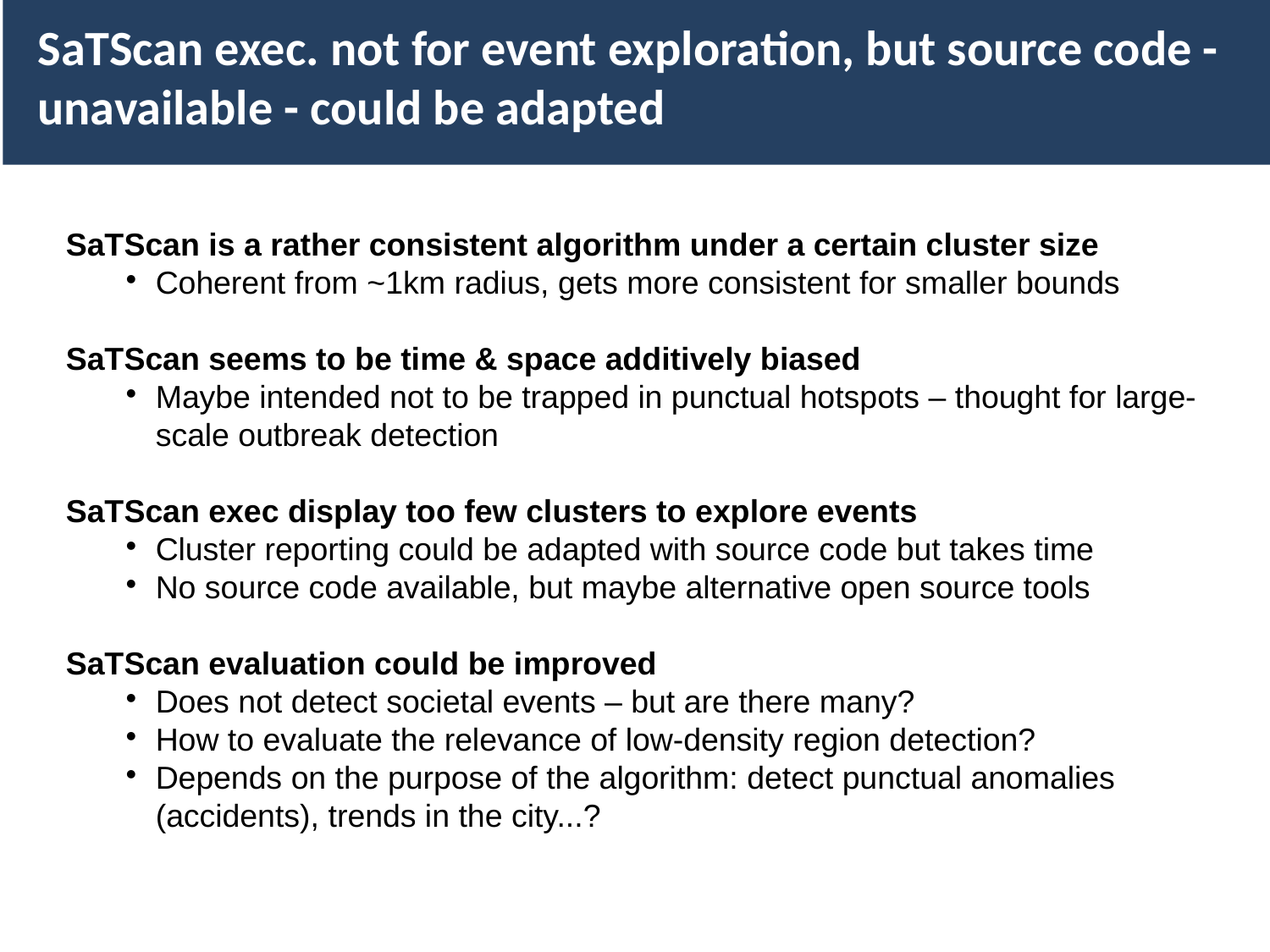

SaTScan exec. not for event exploration, but source code - unavailable - could be adapted
SaTScan is a rather consistent algorithm under a certain cluster size
Coherent from ~1km radius, gets more consistent for smaller bounds

SaTScan seems to be time & space additively biased
Maybe intended not to be trapped in punctual hotspots – thought for large-scale outbreak detection

SaTScan exec display too few clusters to explore events
Cluster reporting could be adapted with source code but takes time
No source code available, but maybe alternative open source tools

SaTScan evaluation could be improved
Does not detect societal events – but are there many?
How to evaluate the relevance of low-density region detection?
Depends on the purpose of the algorithm: detect punctual anomalies (accidents), trends in the city...?